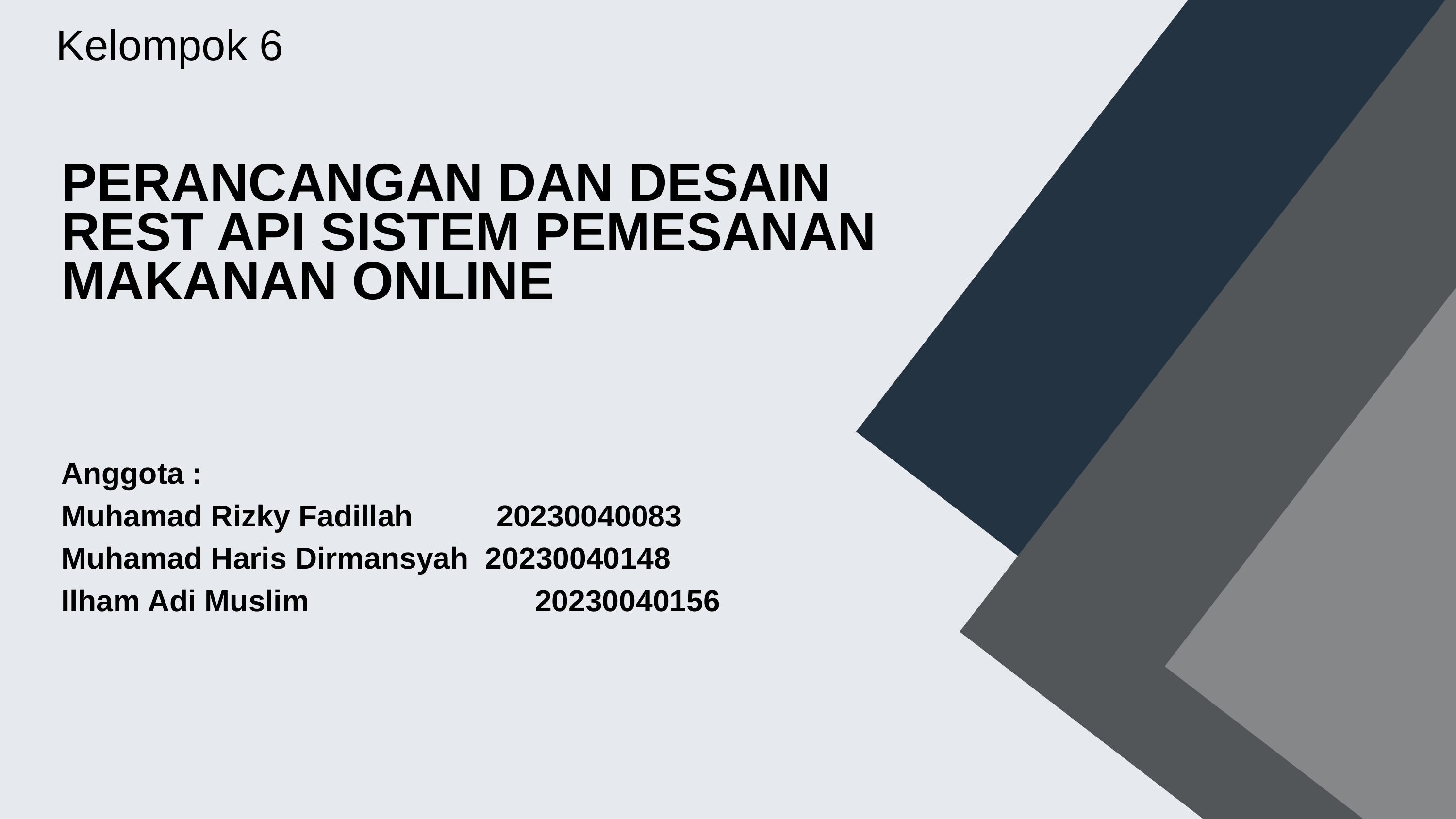

Kelompok 6
PERANCANGAN DAN DESAIN REST API SISTEM PEMESANAN MAKANAN ONLINE

Anggota :
Muhamad Rizky Fadillah          20230040083
Muhamad Haris Dirmansyah  20230040148
Ilham Adi Muslim                           20230040156